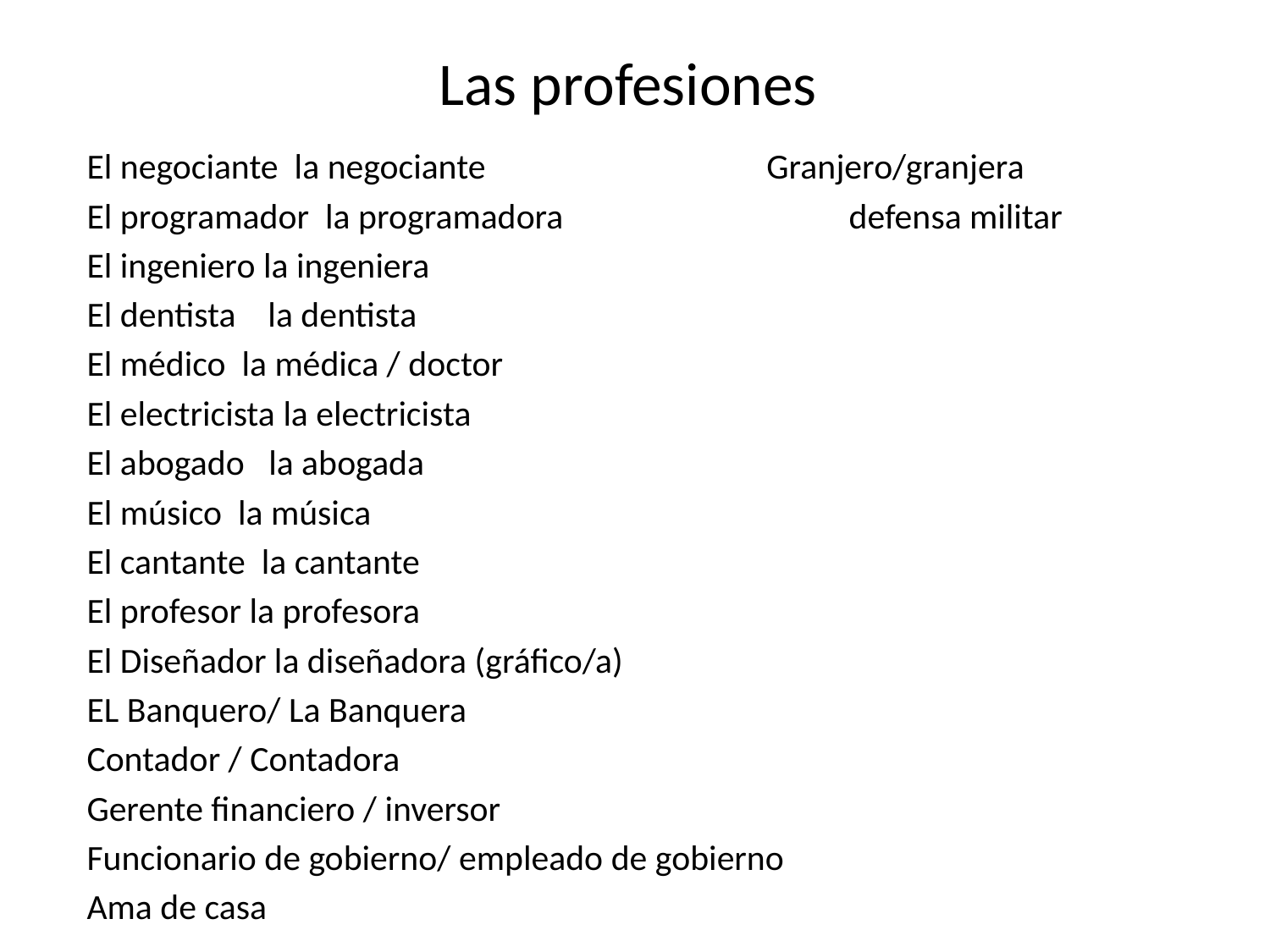

# Las profesiones
El negociante  la negociante                                   Granjero/granjera
El programador  la programadora 			defensa militar
El ingeniero la ingeniera
El dentista    la dentista
El médico  la médica / doctor
El electricista la electricista
El abogado   la abogada
El músico  la música
El cantante  la cantante
El profesor la profesora
El Diseñador la diseñadora (gráfico/a)
EL Banquero/ La Banquera
Contador / Contadora
Gerente financiero / inversor
Funcionario de gobierno/ empleado de gobierno
Ama de casa